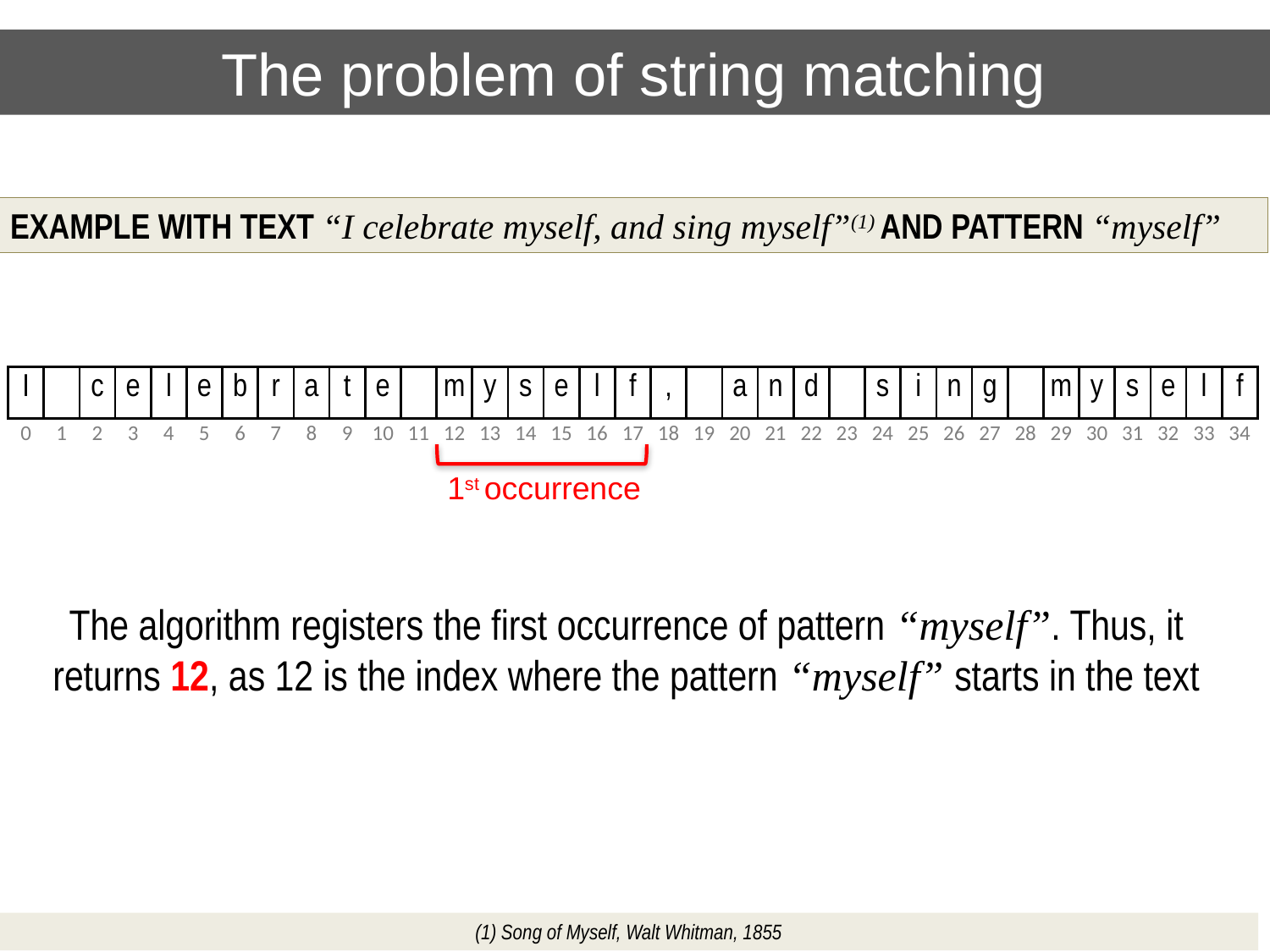

# The problem of string matching
EXAMPLE WITH TEXT “I celebrate myself, and sing myself”(1) AND PATTERN “myself”
| I |  | c | e | l | e | b | r | a | t | e |  | m | y | s | e | l | f | , |  | a | n | d |  | s | i | n | g |  | m | y | s | e | l | f |
| --- | --- | --- | --- | --- | --- | --- | --- | --- | --- | --- | --- | --- | --- | --- | --- | --- | --- | --- | --- | --- | --- | --- | --- | --- | --- | --- | --- | --- | --- | --- | --- | --- | --- | --- |
| 0 | 1 | 2 | 3 | 4 | 5 | 6 | 7 | 8 | 9 | 10 | 11 | 12 | 13 | 14 | 15 | 16 | 17 | 18 | 19 | 20 | 21 | 22 | 23 | 24 | 25 | 26 | 27 | 28 | 29 | 30 | 31 | 32 | 33 | 34 |

1st occurrence
The algorithm registers the first occurrence of pattern “myself”. Thus, it returns 12, as 12 is the index where the pattern “myself” starts in the text
(1) Song of Myself, Walt Whitman, 1855